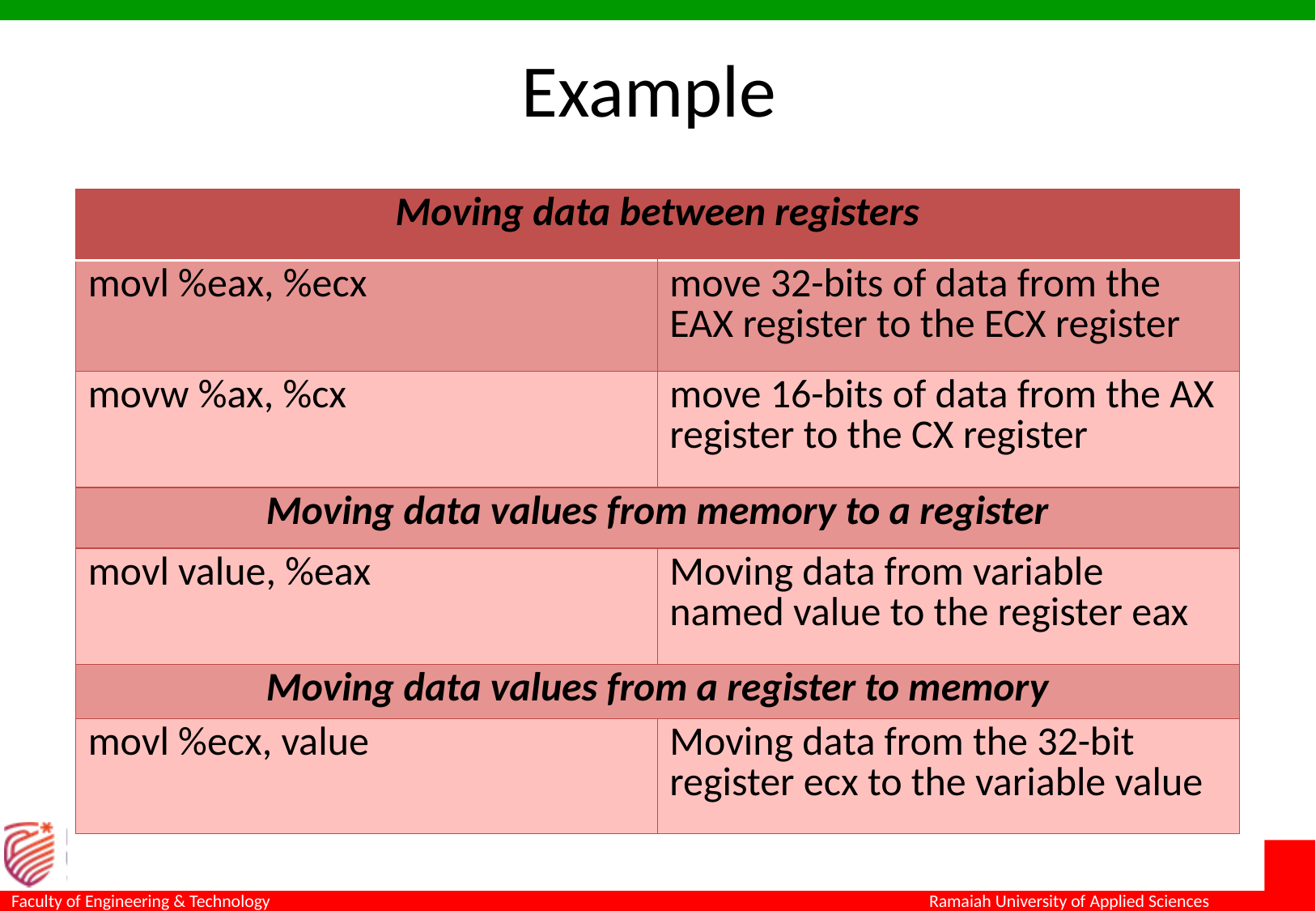

# Example
| Moving data between registers |  |
| --- | --- |
| movl %eax, %ecx | move 32-bits of data from the EAX register to the ECX register |
| movw %ax, %cx | move 16-bits of data from the AX register to the CX register |
| Moving data values from memory to a register |  |
| movl value, %eax | Moving data from variable named value to the register eax |
| Moving data values from a register to memory |  |
| movl %ecx, value | Moving data from the 32-bit register ecx to the variable value |